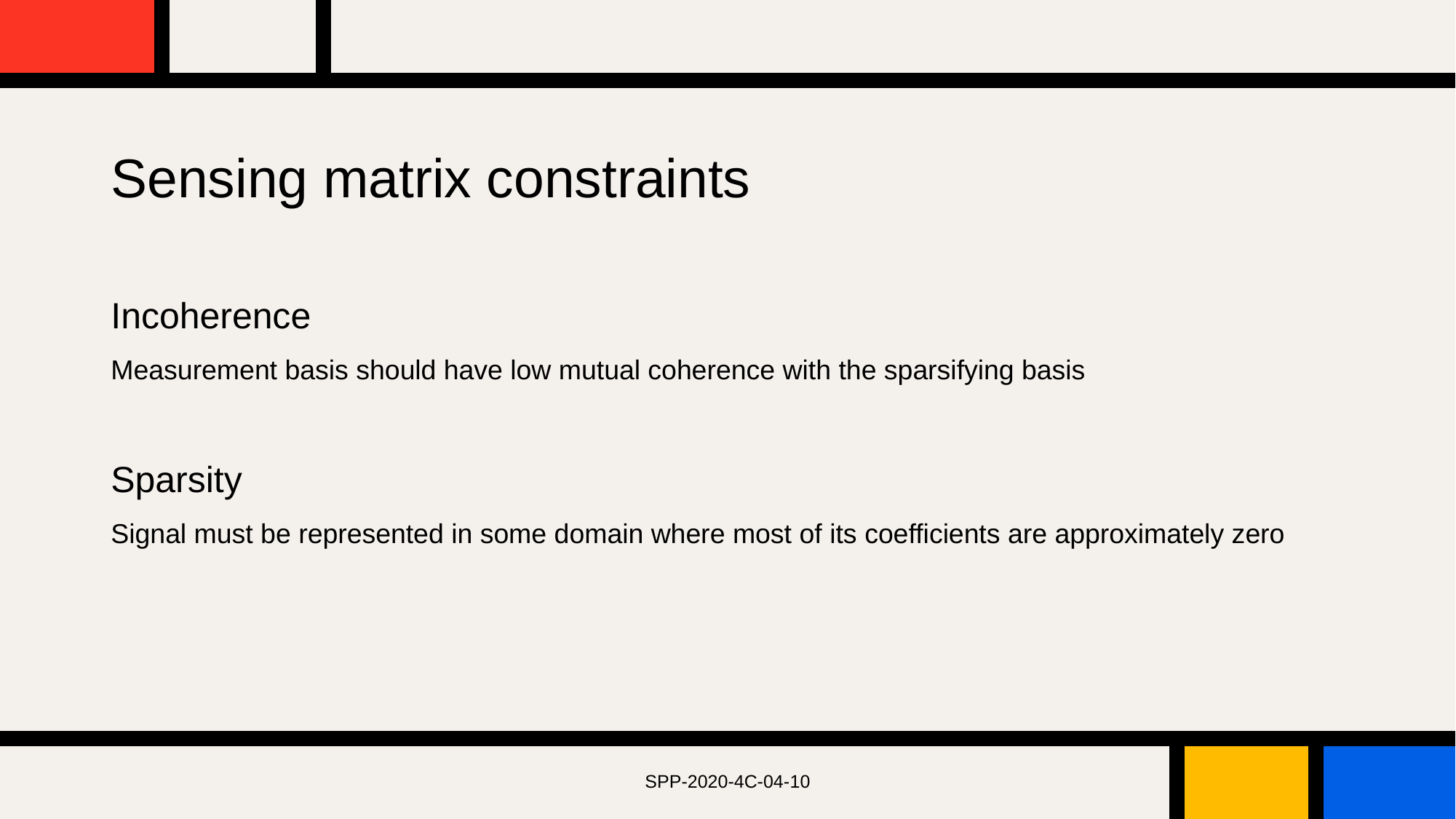

# Sensing matrix constraints
Incoherence
Measurement basis should have low mutual coherence with the sparsifying basis

Sparsity
Signal must be represented in some domain where most of its coefficients are approximately zero

SPP-2020-4C-04-10